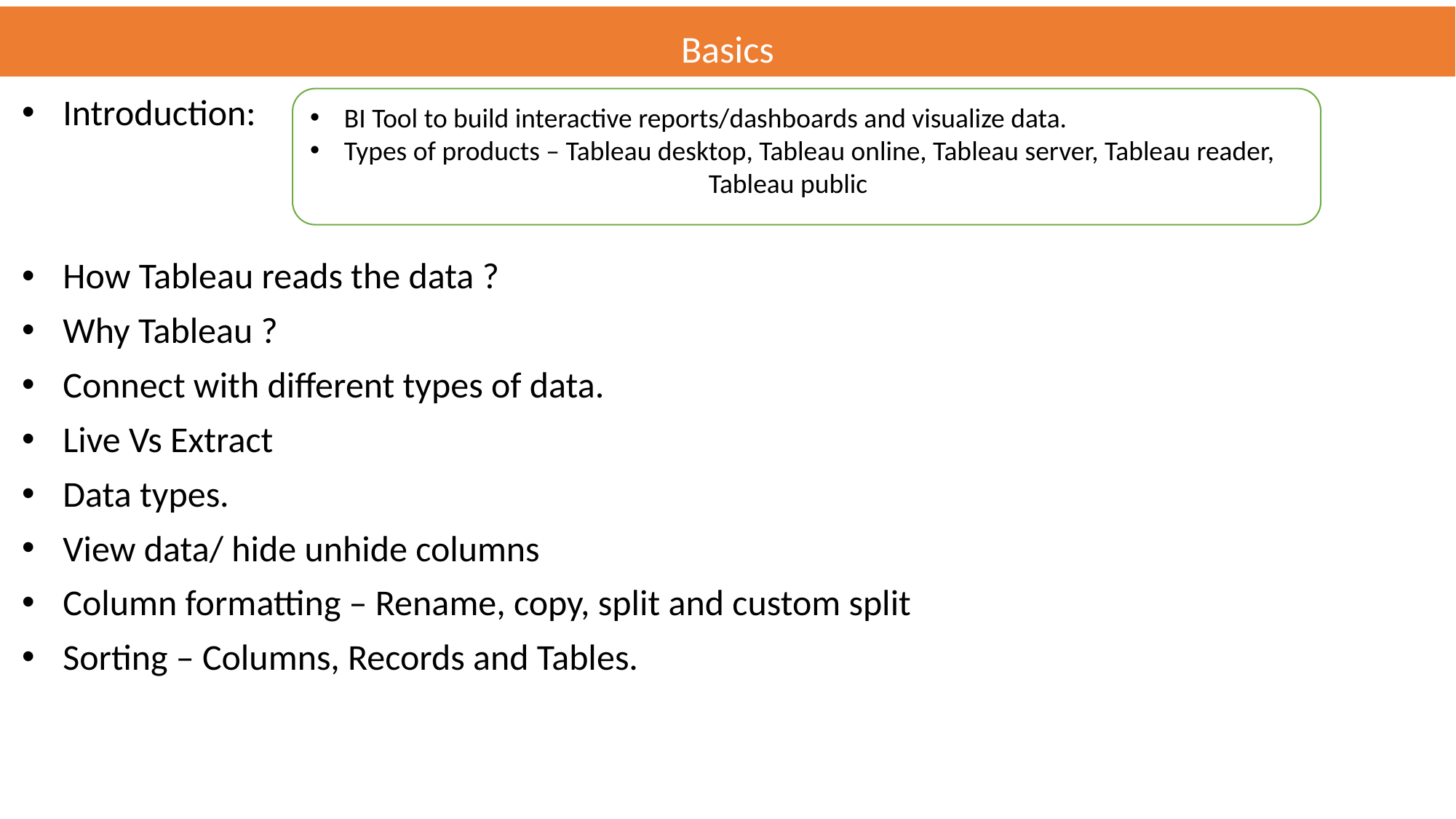

# Basics
Introduction:

How Tableau reads the data ?
Why Tableau ?
Connect with different types of data.
Live Vs Extract
Data types.
View data/ hide unhide columns
Column formatting – Rename, copy, split and custom split
Sorting – Columns, Records and Tables.

BI Tool to build interactive reports/dashboards and visualize data.
Types of products – Tableau desktop, Tableau online, Tableau server, Tableau reader, 			      Tableau public